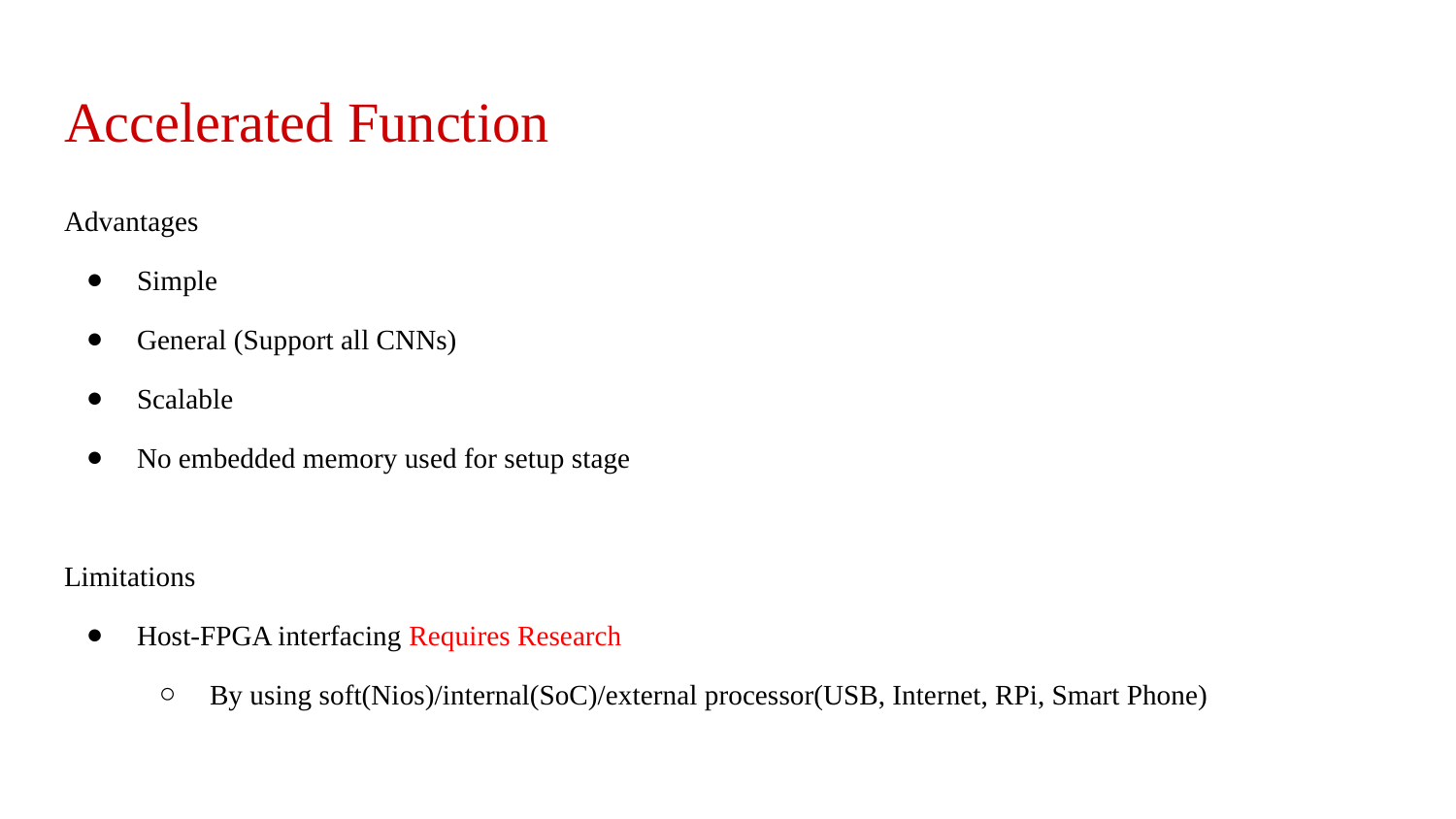

# Accelerated Function
Advantages
Simple
General (Support all CNNs)
Scalable
No embedded memory used for setup stage

Limitations
Host-FPGA interfacing Requires Research
By using soft(Nios)/internal(SoC)/external processor(USB, Internet, RPi, Smart Phone)